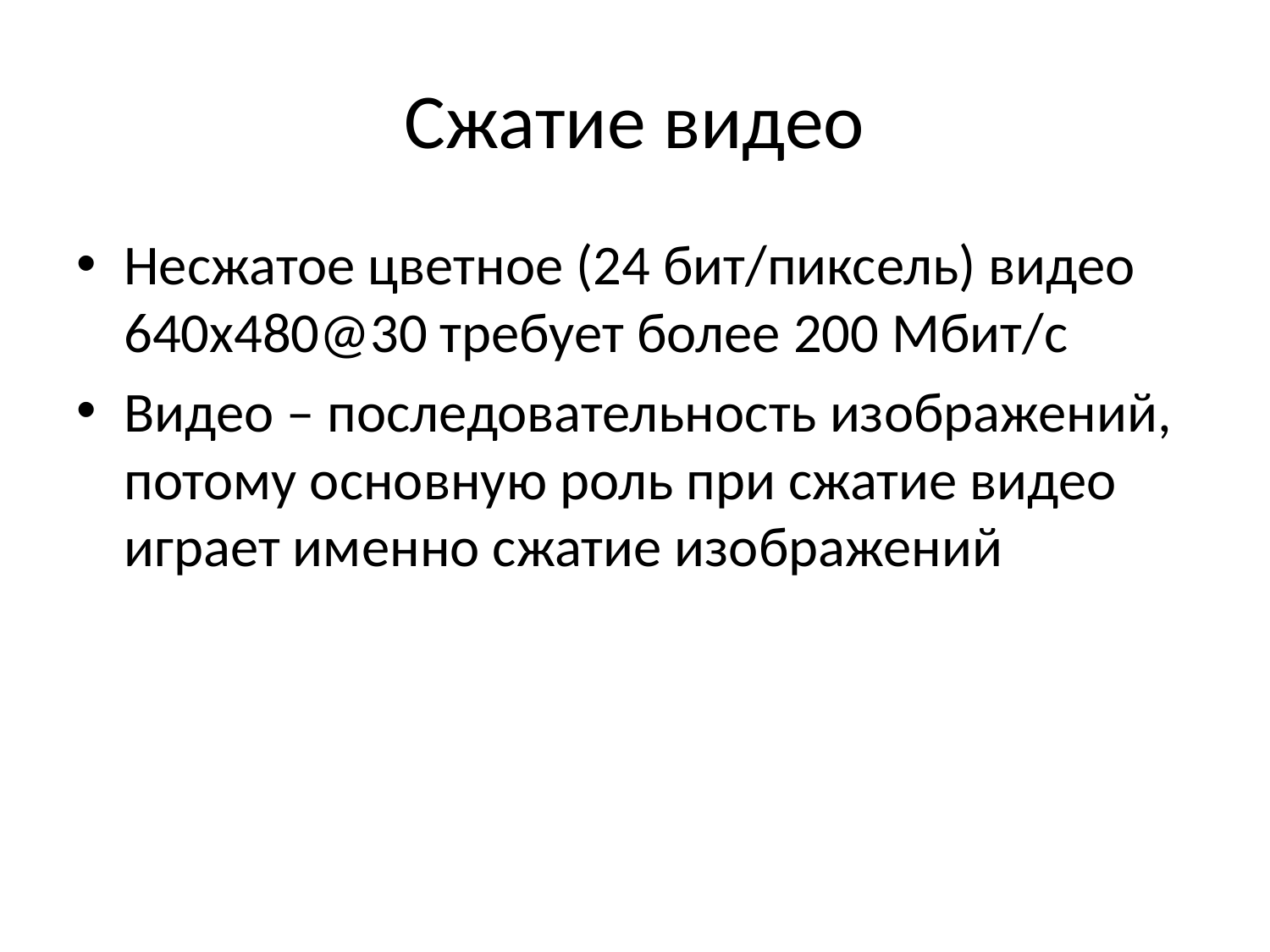

# Сжатие видео
Несжатое цветное (24 бит/пиксель) видео 640х480@30 требует более 200 Мбит/с
Видео – последовательность изображений, потому основную роль при сжатие видео играет именно сжатие изображений